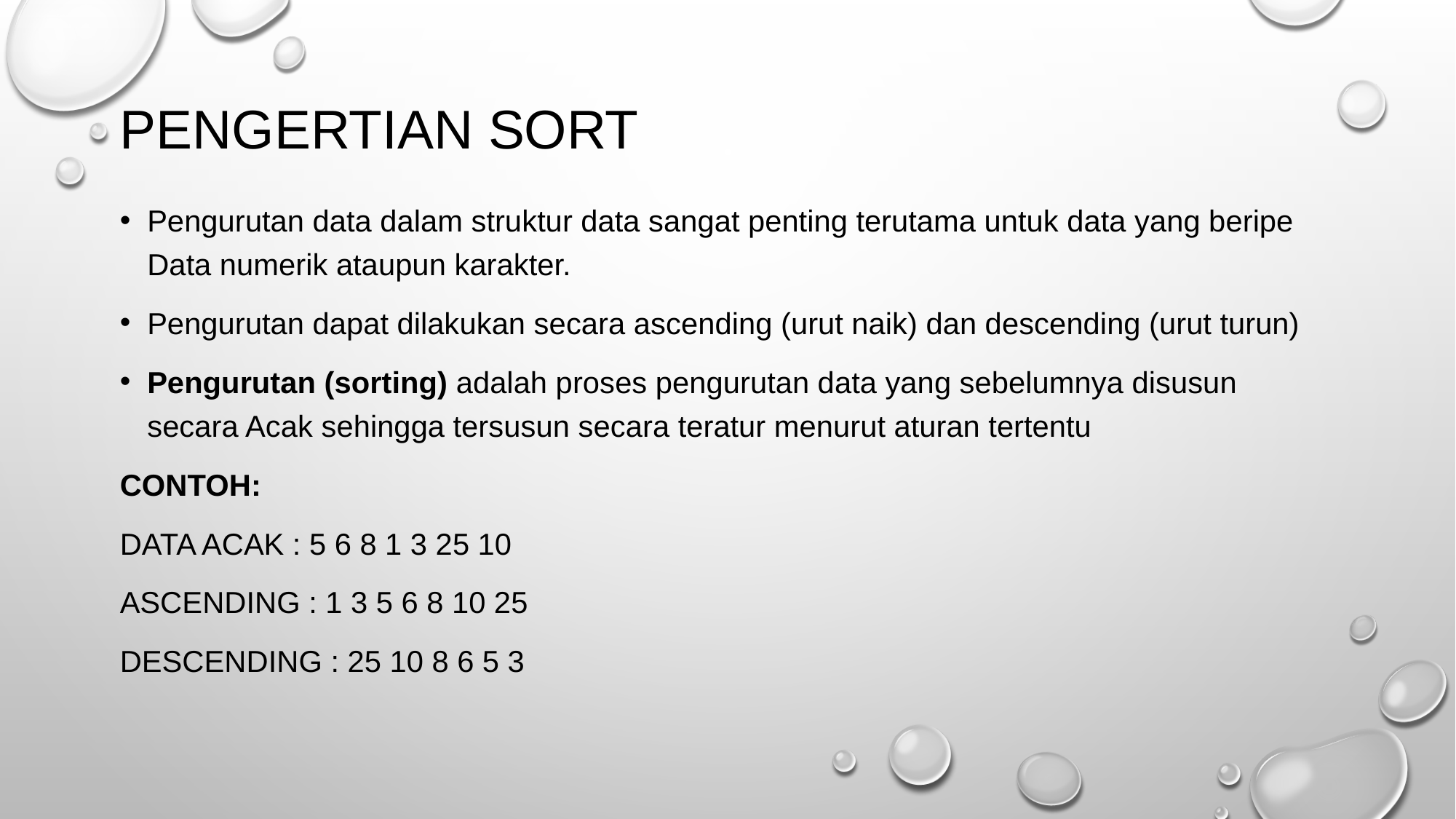

# PENGERTIAN SORT
Pengurutan data dalam struktur data sangat penting terutama untuk data yang beripe Data numerik ataupun karakter.
Pengurutan dapat dilakukan secara ascending (urut naik) dan descending (urut turun)
Pengurutan (sorting) adalah proses pengurutan data yang sebelumnya disusun secara Acak sehingga tersusun secara teratur menurut aturan tertentu
Contoh:
Data Acak : 5 6 8 1 3 25 10
Ascending : 1 3 5 6 8 10 25
Descending : 25 10 8 6 5 3